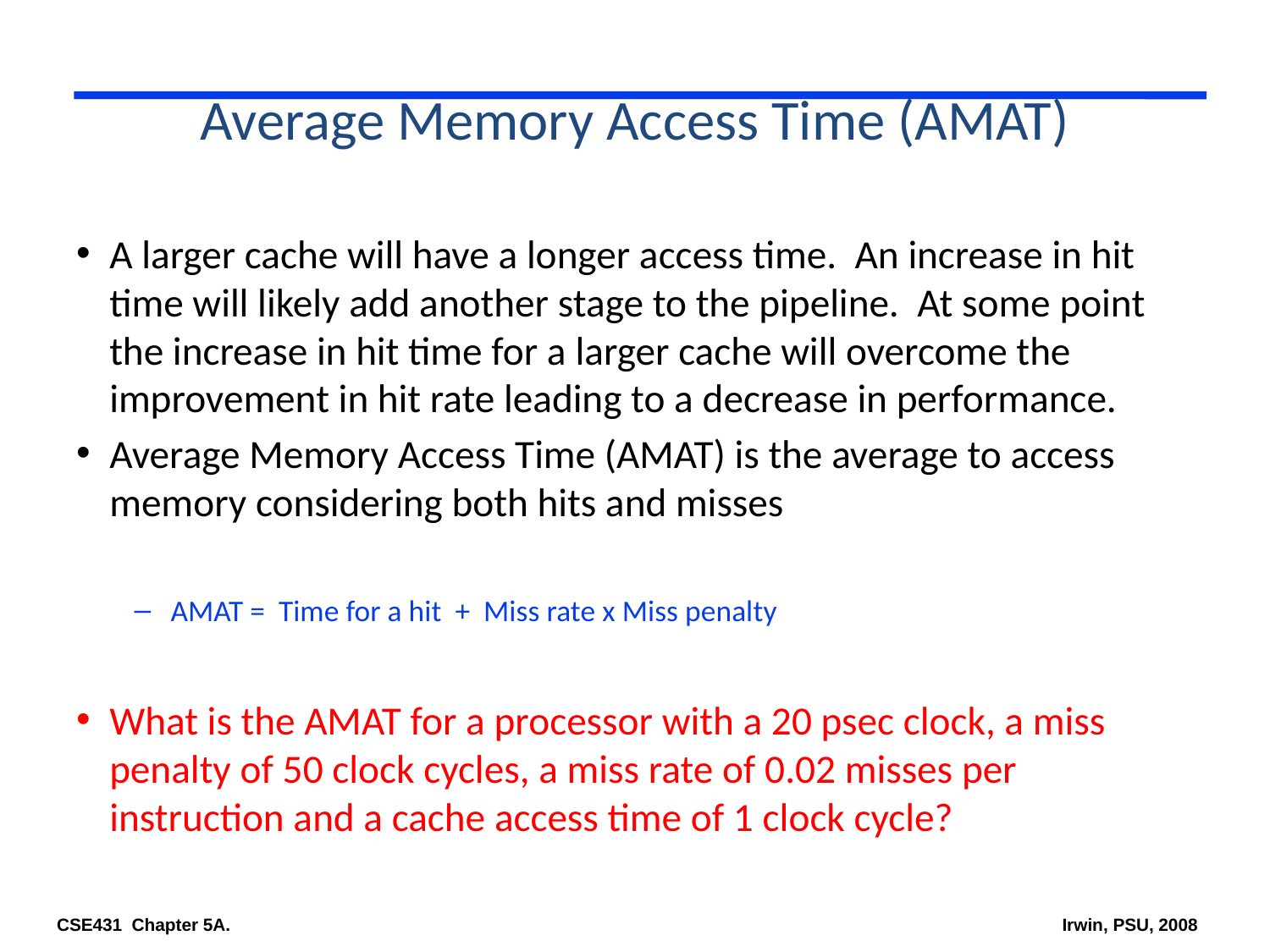

# Average Memory Access Time (AMAT)

A larger cache will have a longer access time.  An increase in hit time will likely add another stage to the pipeline.  At some point the increase in hit time for a larger cache will overcome the improvement in hit rate leading to a decrease in performance.
Average Memory Access Time (AMAT) is the average to access memory considering both hits and misses

AMAT =  Time for a hit  +  Miss rate x Miss penalty

What is the AMAT for a processor with a 20 psec clock, a miss penalty of 50 clock cycles, a miss rate of 0.02 misses per instruction and a cache access time of 1 clock cycle?
CSE431  Chapter 5A.
Irwin, PSU, 2008